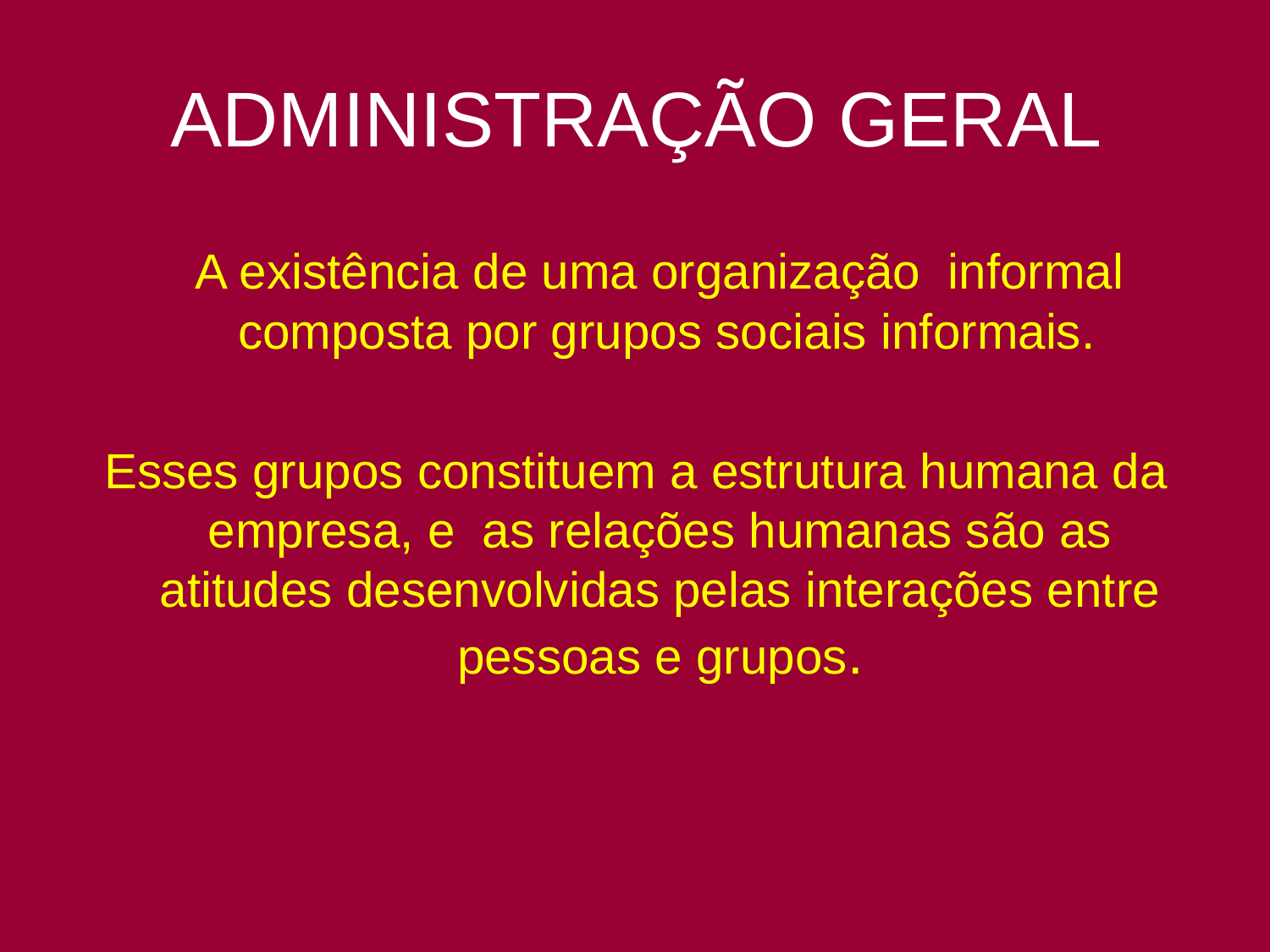

# ADMINISTRAÇÃO GERAL
   A existência de uma organização  informal  composta por grupos sociais informais.

Esses grupos constituem a estrutura humana da empresa, e  as relações humanas são as atitudes desenvolvidas pelas interações entre pessoas e grupos.